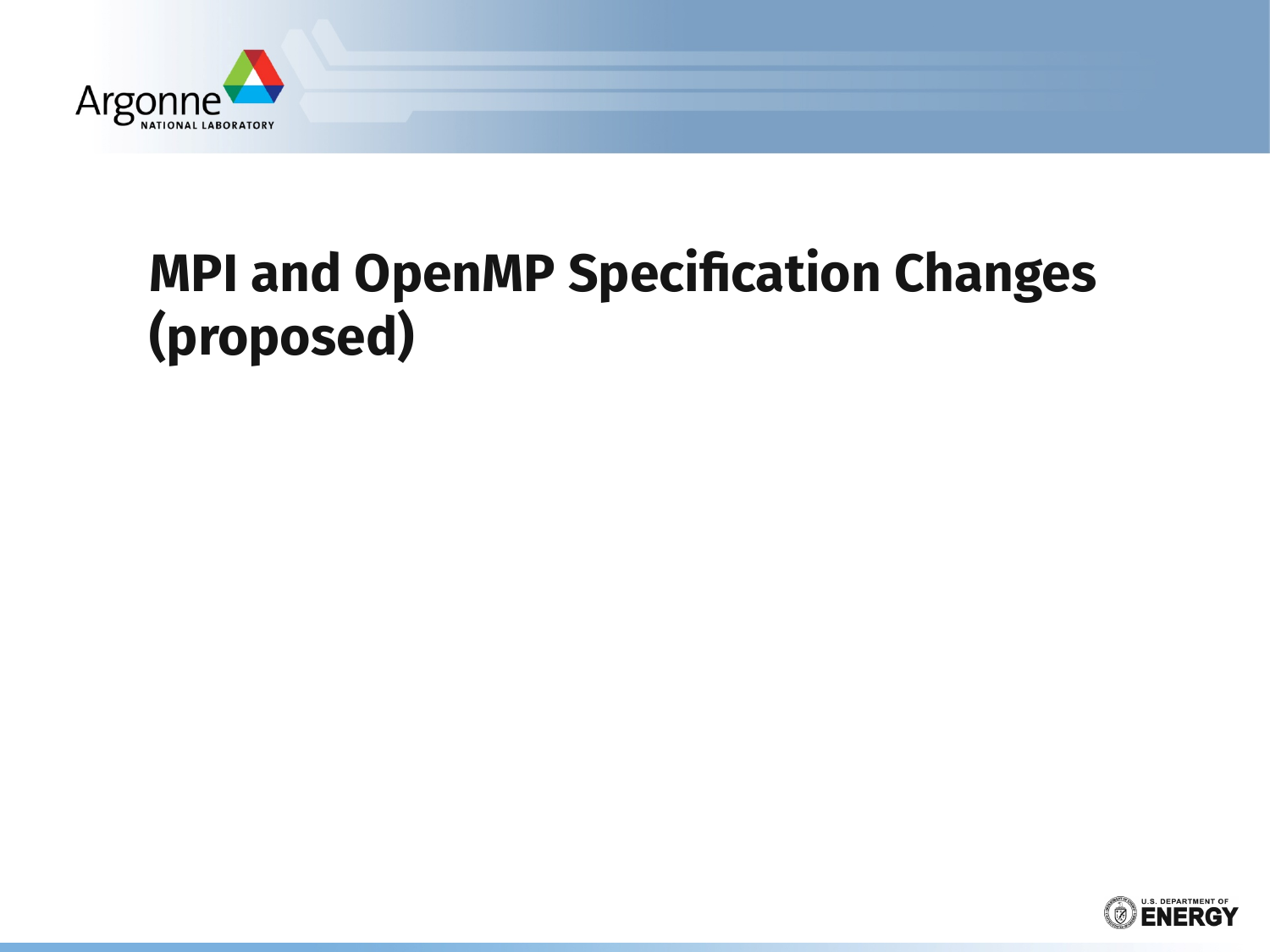

# MPI and OpenMP Specification Changes (proposed)